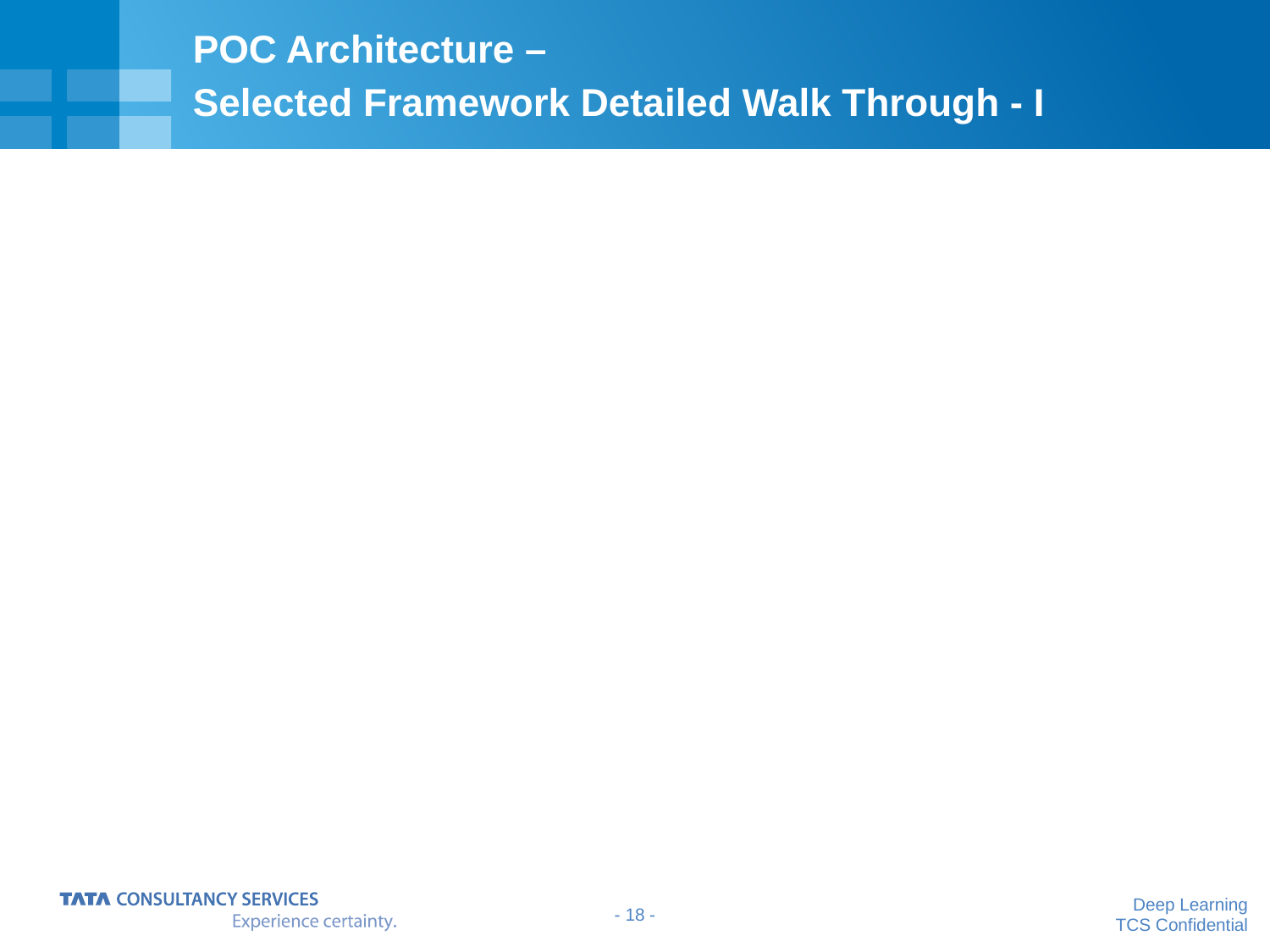

# POC Architecture – Selected Framework Detailed Walk Through - I

- 18 -